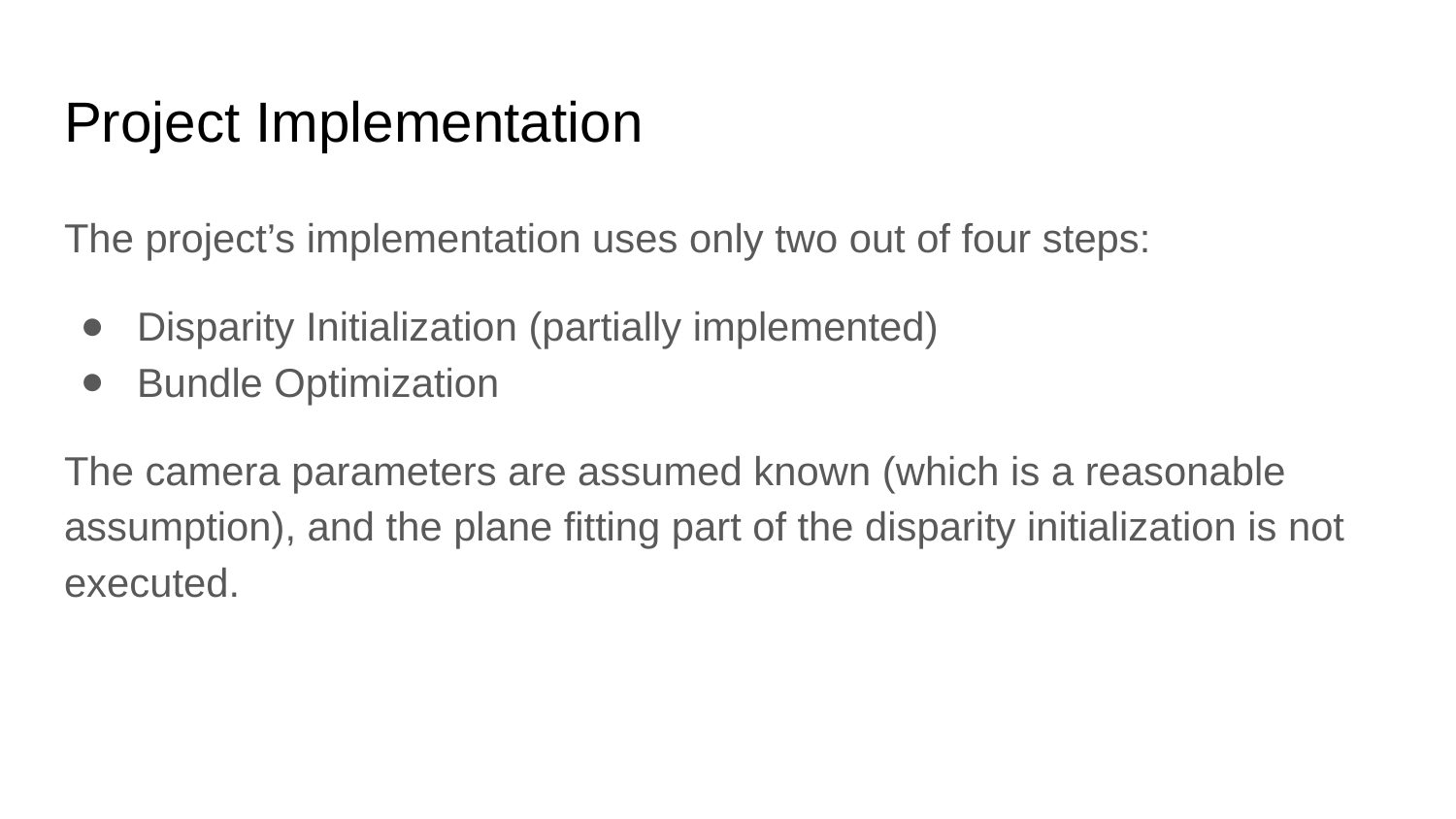

# Project Implementation
The project’s implementation uses only two out of four steps:
Disparity Initialization (partially implemented)
Bundle Optimization
The camera parameters are assumed known (which is a reasonable assumption), and the plane fitting part of the disparity initialization is not executed.